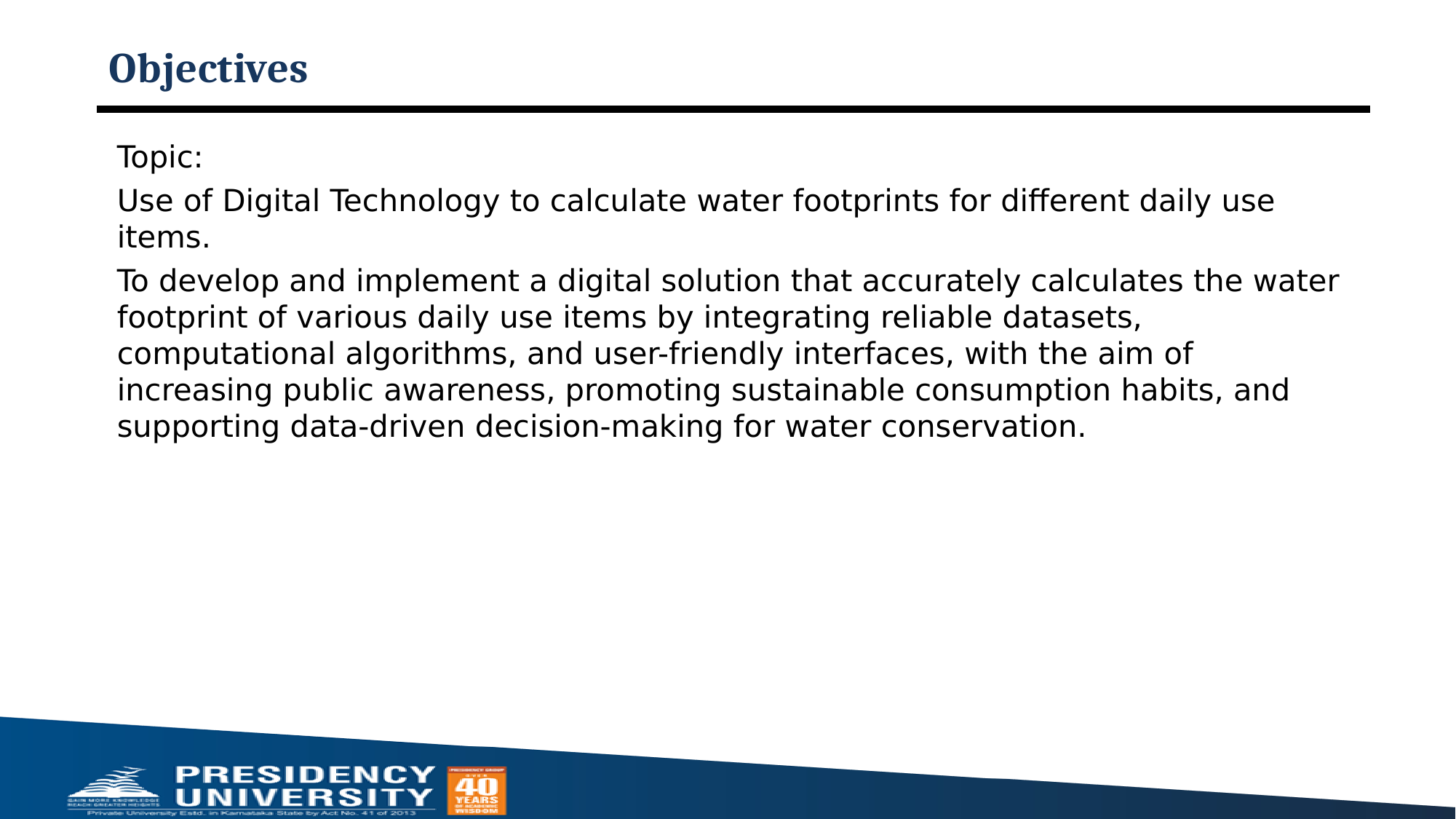

# Objectives
Topic:
Use of Digital Technology to calculate water footprints for different daily use items.
To develop and implement a digital solution that accurately calculates the water footprint of various daily use items by integrating reliable datasets, computational algorithms, and user-friendly interfaces, with the aim of increasing public awareness, promoting sustainable consumption habits, and supporting data-driven decision-making for water conservation.